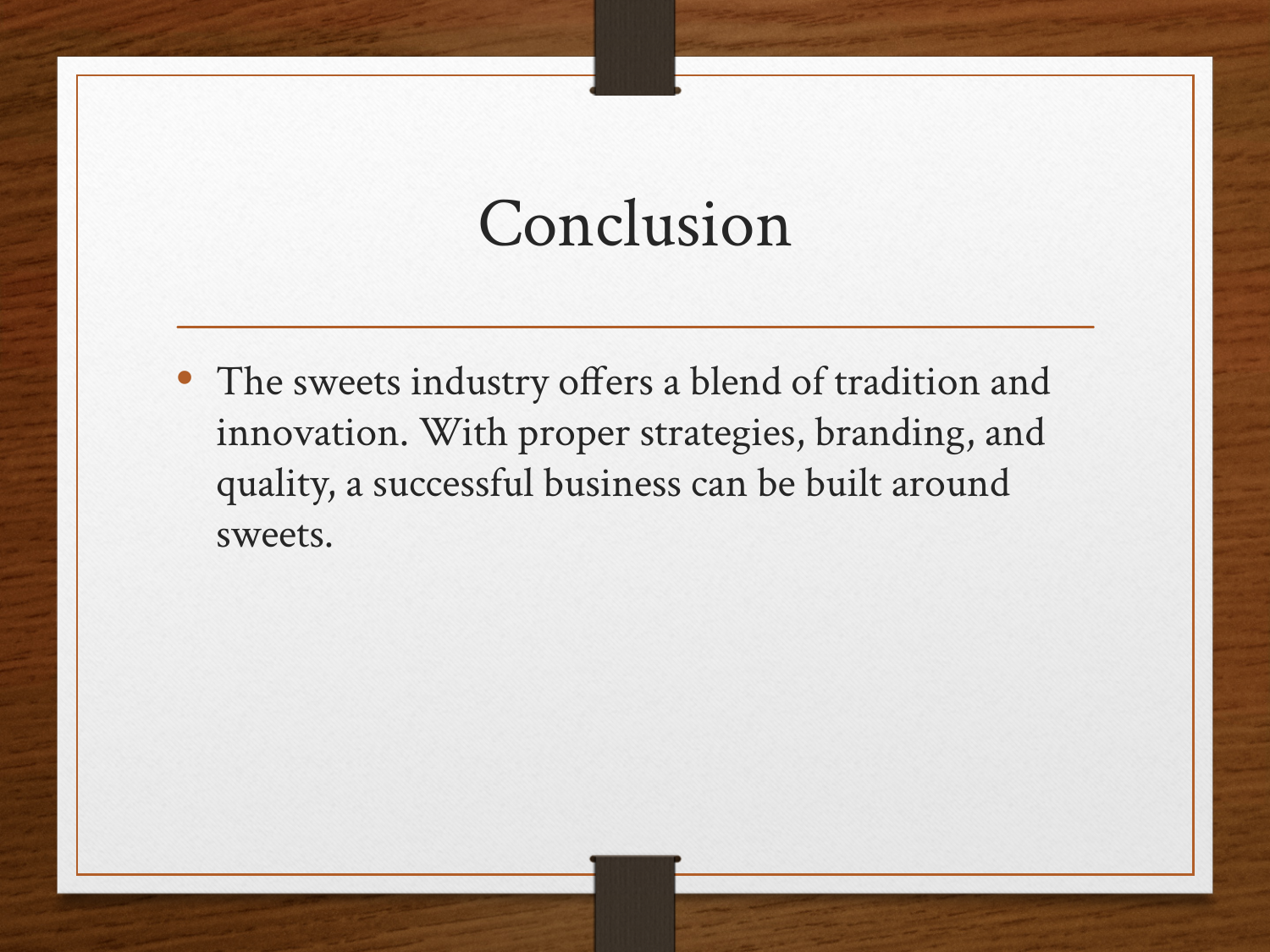

# Conclusion
The sweets industry offers a blend of tradition and innovation. With proper strategies, branding, and quality, a successful business can be built around sweets.